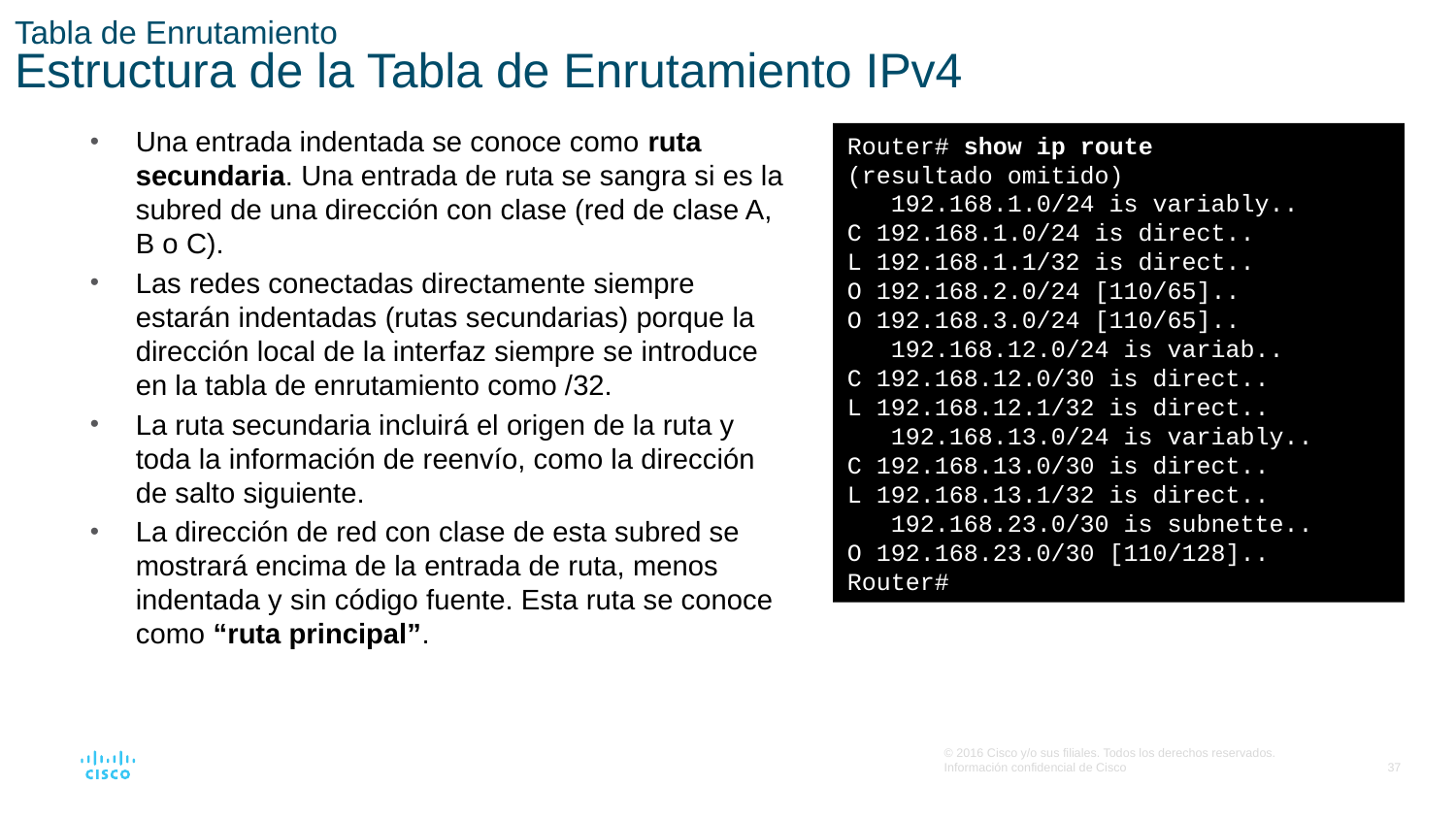

# Tabla de Enrutamiento Estructura de la Tabla de Enrutamiento IPv4
Una entrada indentada se conoce como ruta secundaria. Una entrada de ruta se sangra si es la subred de una dirección con clase (red de clase A, B o C).
Las redes conectadas directamente siempre estarán indentadas (rutas secundarias) porque la dirección local de la interfaz siempre se introduce en la tabla de enrutamiento como /32.
La ruta secundaria incluirá el origen de la ruta y toda la información de reenvío, como la dirección de salto siguiente.
La dirección de red con clase de esta subred se mostrará encima de la entrada de ruta, menos indentada y sin código fuente. Esta ruta se conoce como “ruta principal”.
Router# show ip route
(resultado omitido)
   192.168.1.0/24 is variably..
C 192.168.1.0/24 is direct..
L 192.168.1.1/32 is direct..
O 192.168.2.0/24 [110/65]..
O 192.168.3.0/24 [110/65]..
   192.168.12.0/24 is variab..
C 192.168.12.0/30 is direct..
L 192.168.12.1/32 is direct..
   192.168.13.0/24 is variably..
C 192.168.13.0/30 is direct..
L 192.168.13.1/32 is direct..
   192.168.23.0/30 is subnette..
O 192.168.23.0/30 [110/128]..
Router#